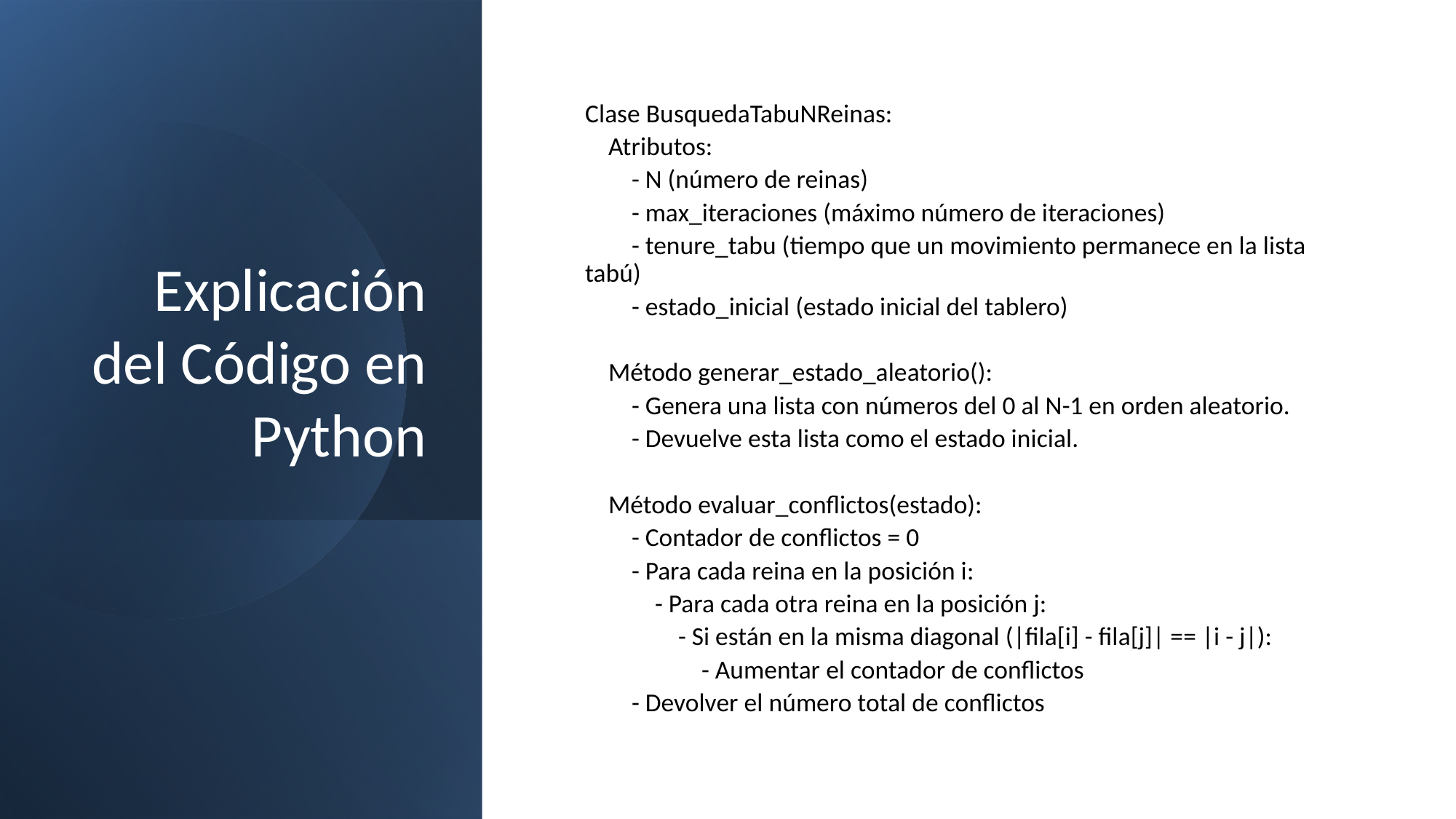

# Explicación del Código en Python
Clase BusquedaTabuNReinas:
    Atributos:
        - N (número de reinas)
        - max_iteraciones (máximo número de iteraciones)
        - tenure_tabu (tiempo que un movimiento permanece en la lista tabú)
        - estado_inicial (estado inicial del tablero)

    Método generar_estado_aleatorio():
        - Genera una lista con números del 0 al N-1 en orden aleatorio.
        - Devuelve esta lista como el estado inicial.

    Método evaluar_conflictos(estado):
        - Contador de conflictos = 0
        - Para cada reina en la posición i:
            - Para cada otra reina en la posición j:
                - Si están en la misma diagonal (|fila[i] - fila[j]| == |i - j|):
                    - Aumentar el contador de conflictos
        - Devolver el número total de conflictos